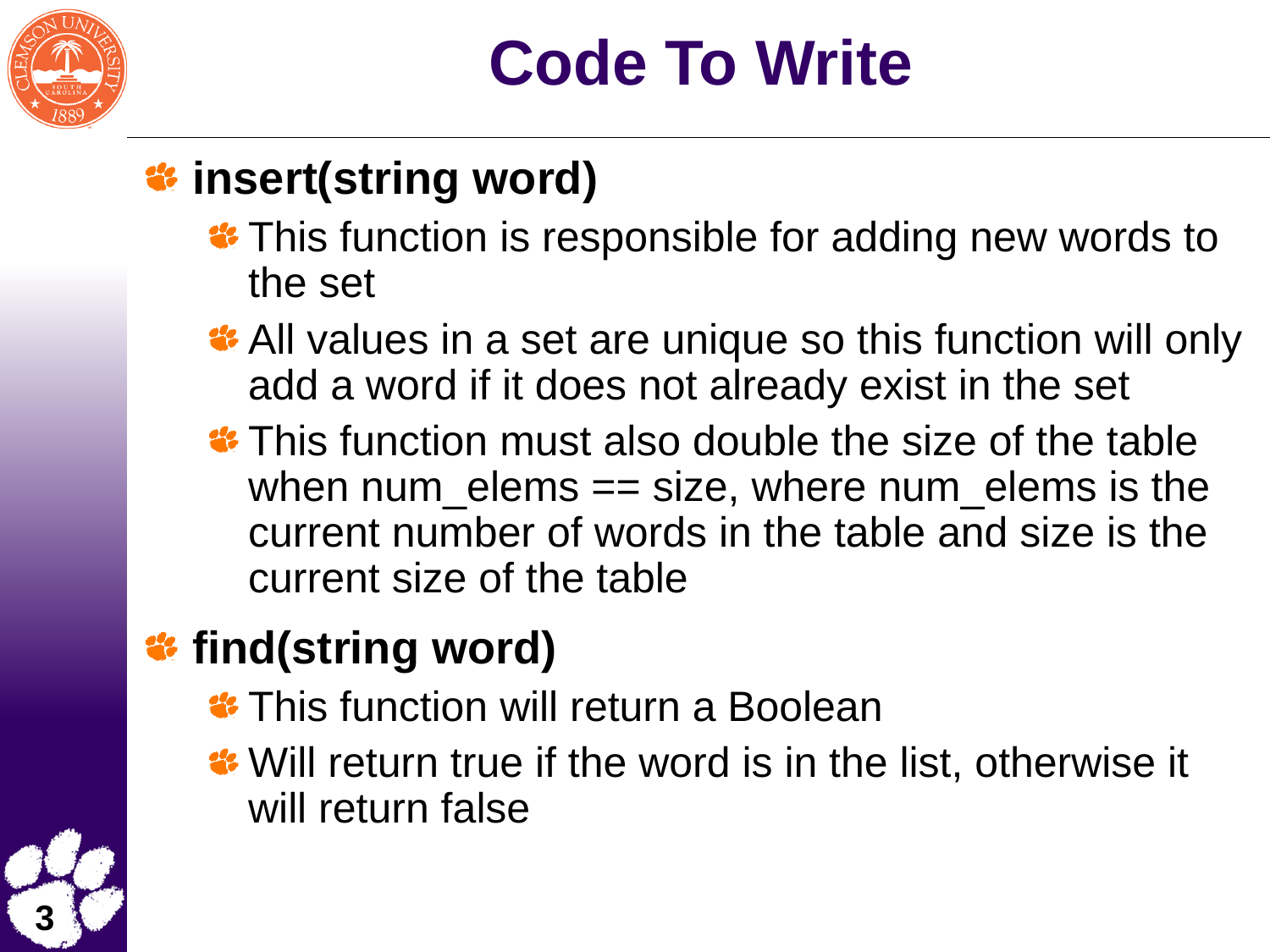

# Code To Write
insert(string word)
This function is responsible for adding new words to the set
All values in a set are unique so this function will only add a word if it does not already exist in the set
This function must also double the size of the table when num_elems == size, where num_elems is the current number of words in the table and size is the current size of the table
find(string word)
This function will return a Boolean
Will return true if the word is in the list, otherwise it will return false